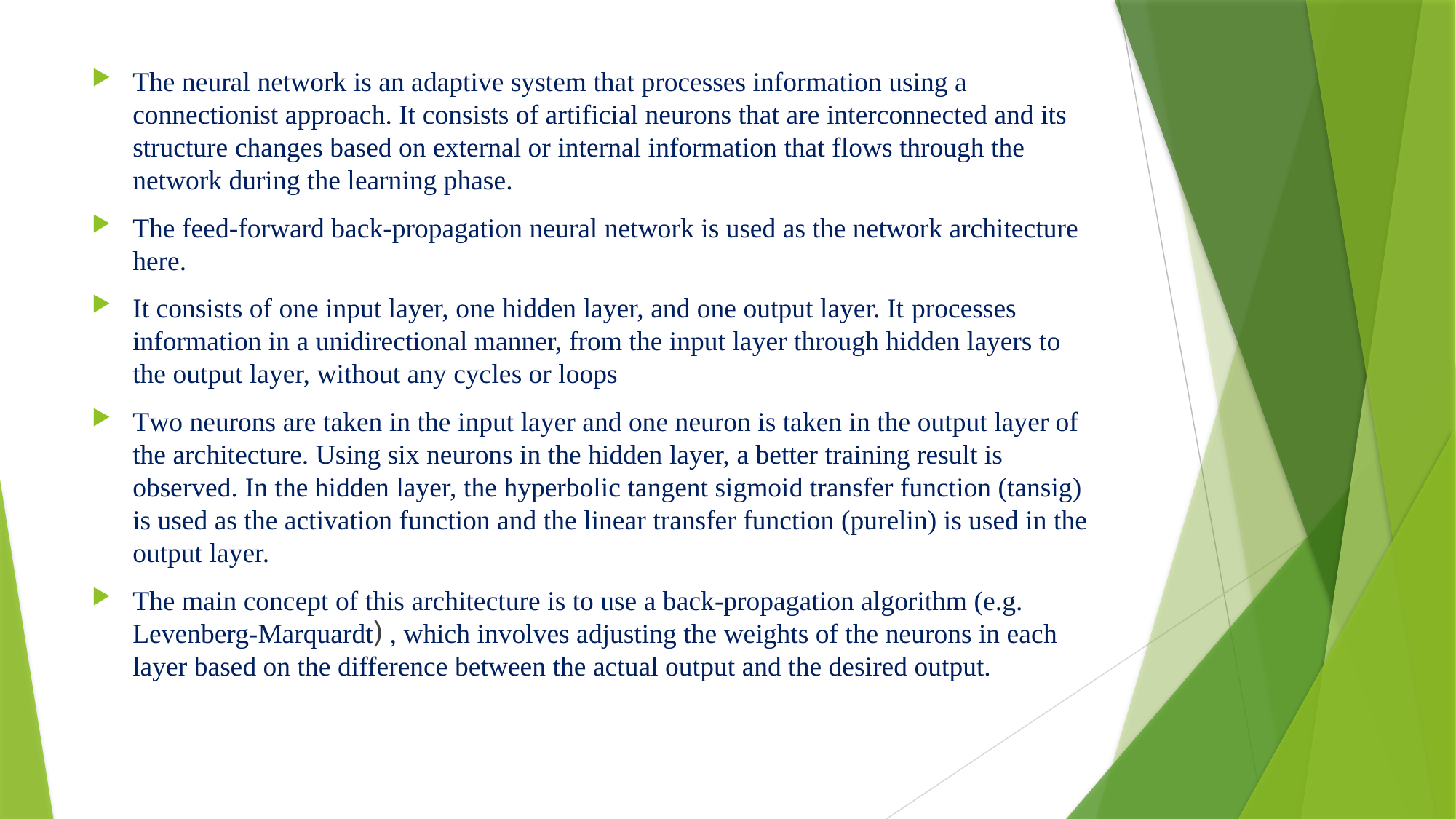

The neural network is an adaptive system that processes information using a connectionist approach. It consists of artificial neurons that are interconnected and its structure changes based on external or internal information that flows through the network during the learning phase.
The feed-forward back-propagation neural network is used as the network architecture here.
It consists of one input layer, one hidden layer, and one output layer. It processes information in a unidirectional manner, from the input layer through hidden layers to the output layer, without any cycles or loops
Two neurons are taken in the input layer and one neuron is taken in the output layer of the architecture. Using six neurons in the hidden layer, a better training result is observed. In the hidden layer, the hyperbolic tangent sigmoid transfer function (tansig) is used as the activation function and the linear transfer function (purelin) is used in the output layer.
The main concept of this architecture is to use a back-propagation algorithm (e.g. Levenberg-Marquardt) , which involves adjusting the weights of the neurons in each layer based on the difference between the actual output and the desired output.